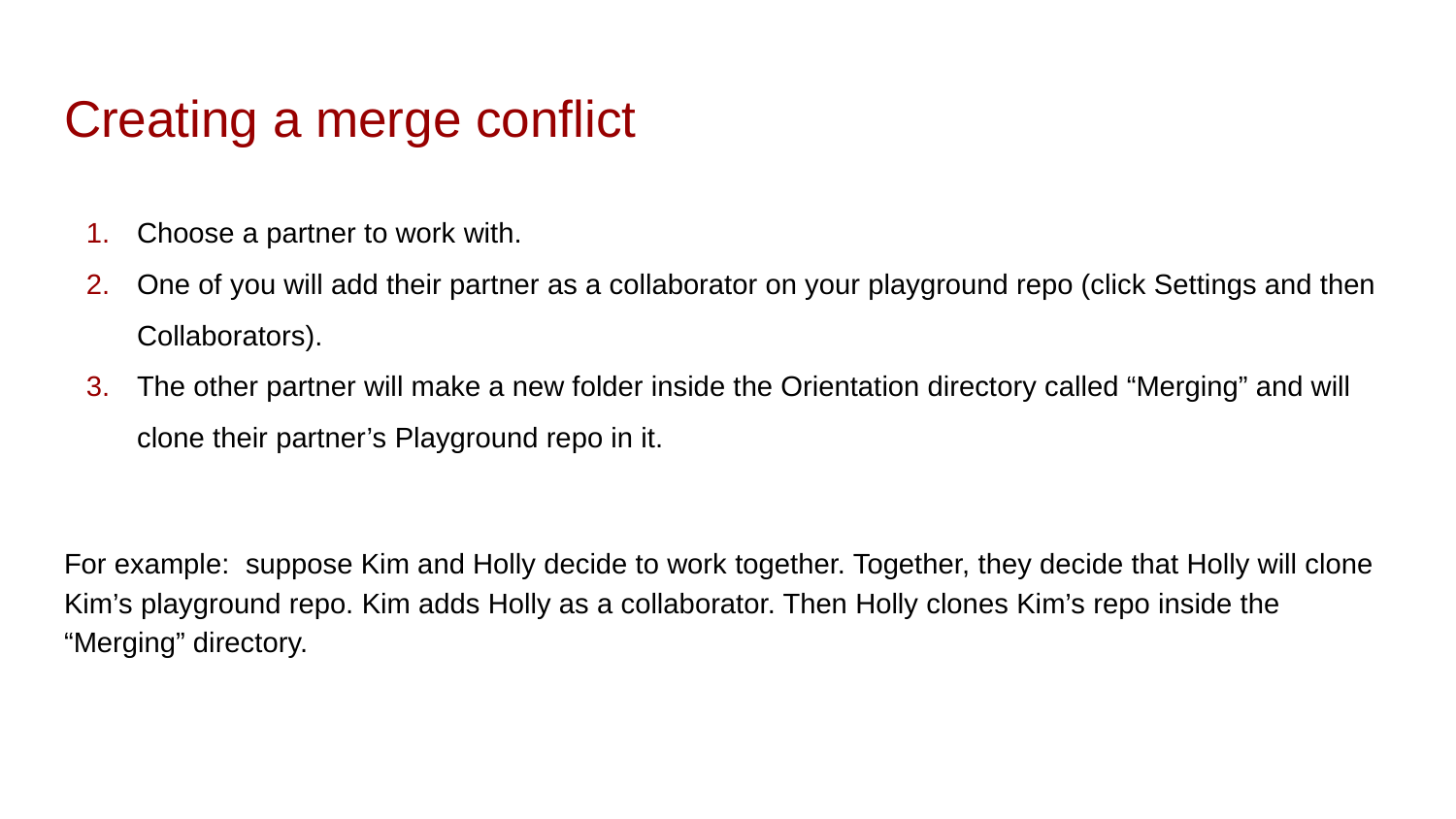

# Creating a merge conflict
Choose a partner to work with.
One of you will add their partner as a collaborator on your playground repo (click Settings and then Collaborators).
The other partner will make a new folder inside the Orientation directory called “Merging” and will clone their partner’s Playground repo in it.

For example:  suppose Kim and Holly decide to work together. Together, they decide that Holly will clone Kim’s playground repo. Kim adds Holly as a collaborator. Then Holly clones Kim’s repo inside the “Merging” directory.